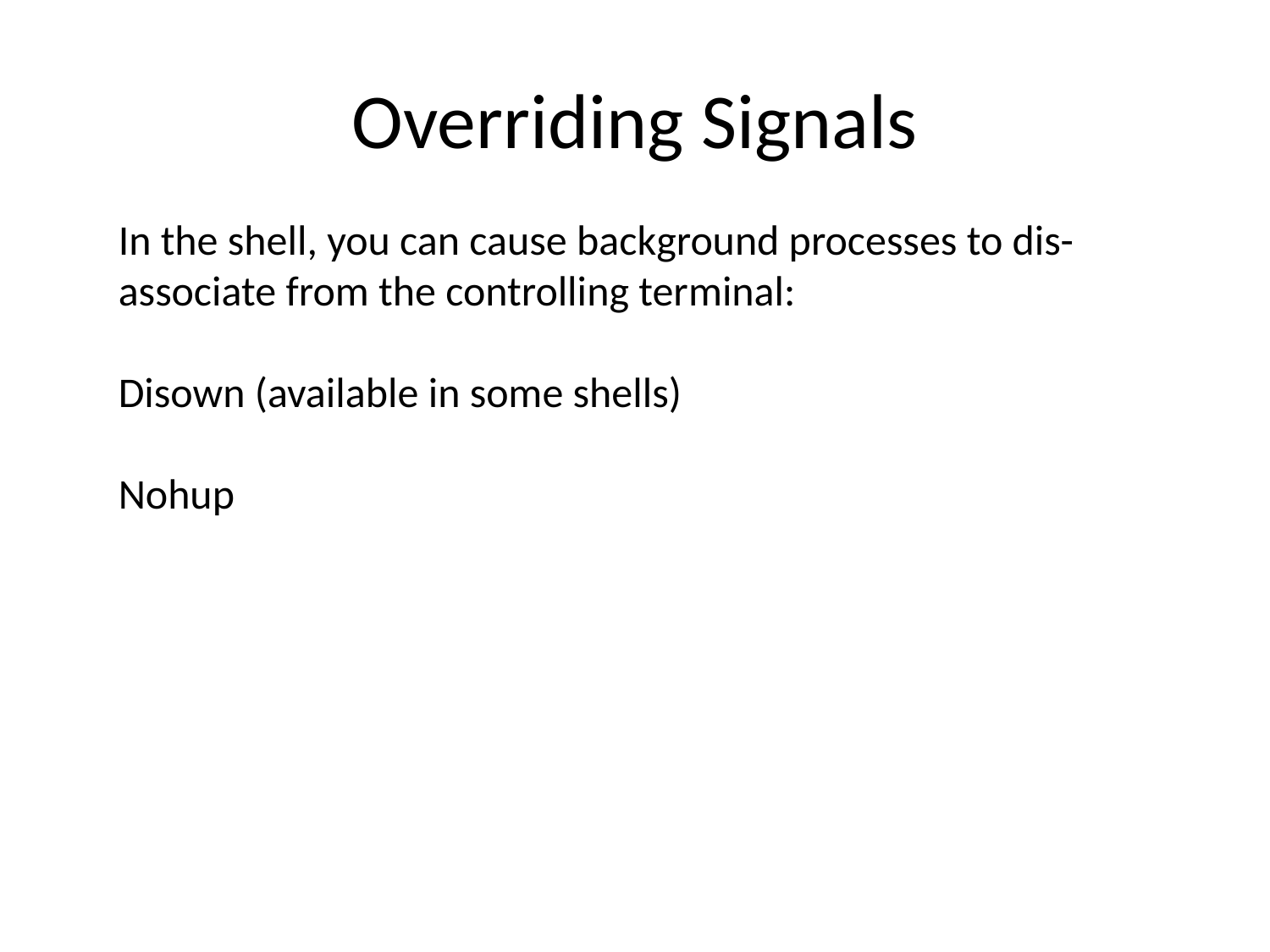

# Overriding Signals
In the shell, you can cause background processes to dis-associate from the controlling terminal:

Disown (available in some shells)

Nohup